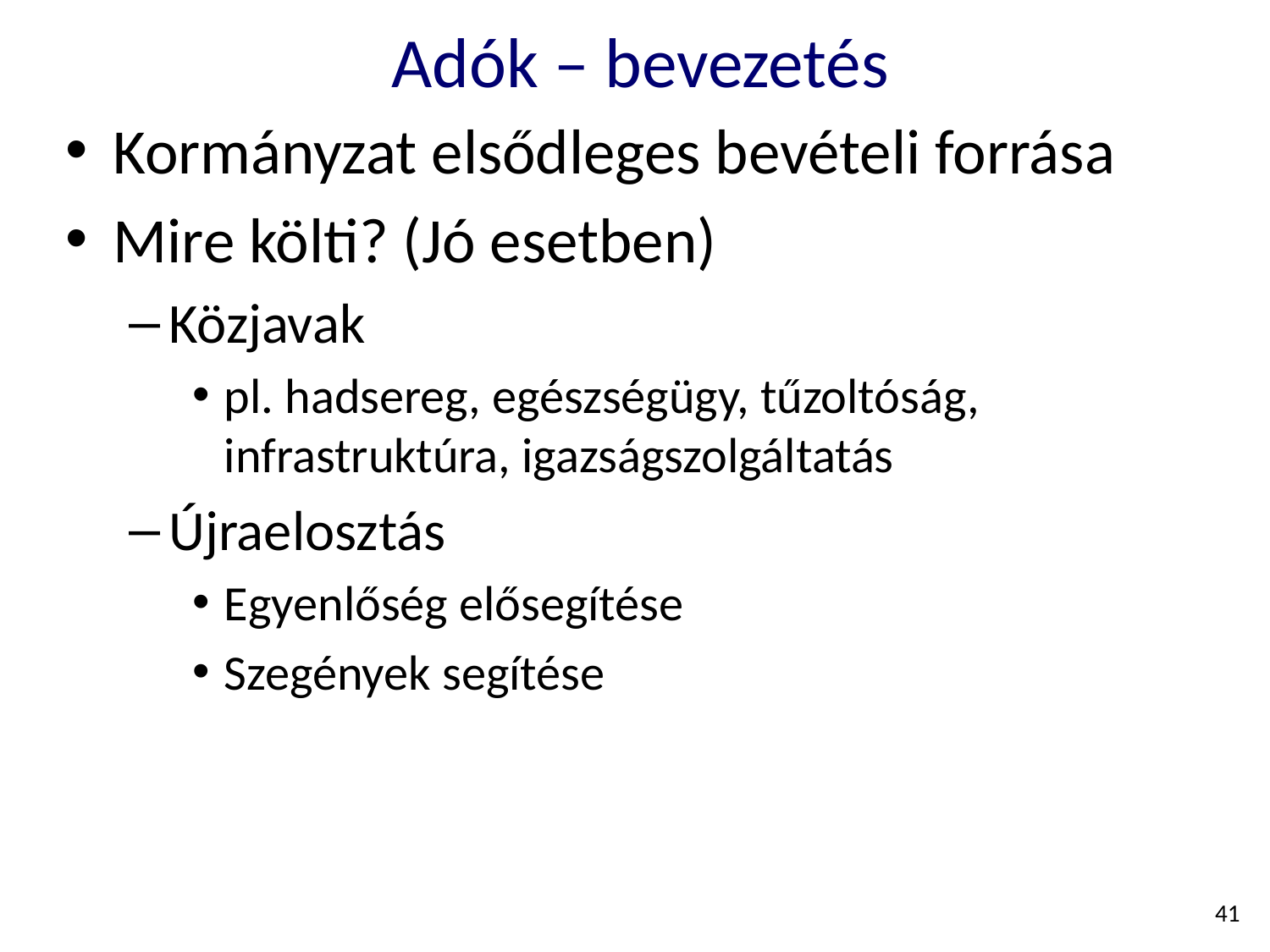

# Adók – bevezetés
Kormányzat elsődleges bevételi forrása
Mire költi? (Jó esetben)
Közjavak
pl. hadsereg, egészségügy, tűzoltóság, infrastruktúra, igazságszolgáltatás
Újraelosztás
Egyenlőség elősegítése
Szegények segítése
41